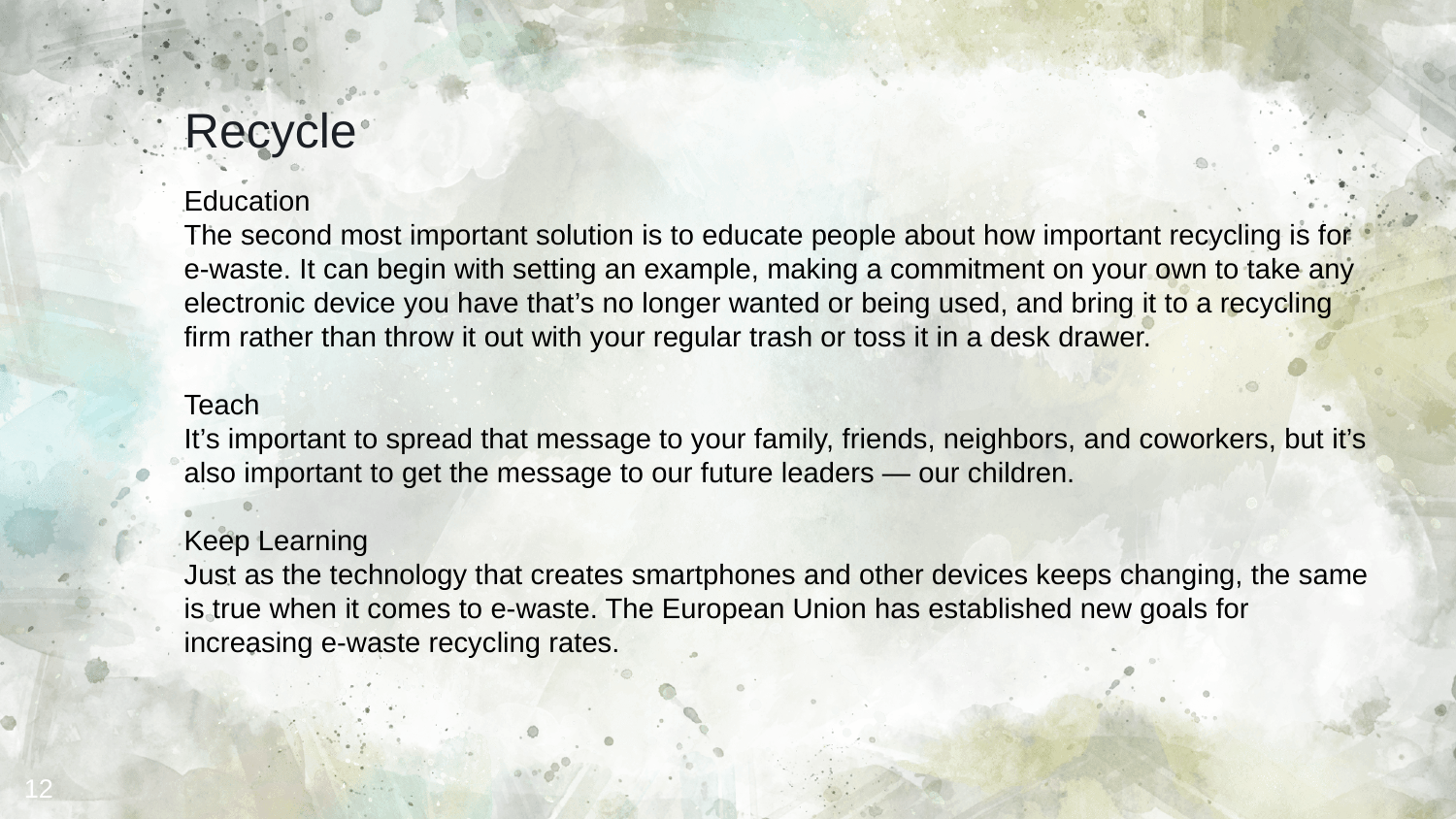

Recycle
Education
The second most important solution is to educate people about how important recycling is for e-waste. It can begin with setting an example, making a commitment on your own to take any electronic device you have that’s no longer wanted or being used, and bring it to a recycling firm rather than throw it out with your regular trash or toss it in a desk drawer.

Teach
It’s important to spread that message to your family, friends, neighbors, and coworkers, but it’s also important to get the message to our future leaders — our children.

Keep Learning
Just as the technology that creates smartphones and other devices keeps changing, the same is true when it comes to e-waste. The European Union has established new goals for increasing e-waste recycling rates.
12